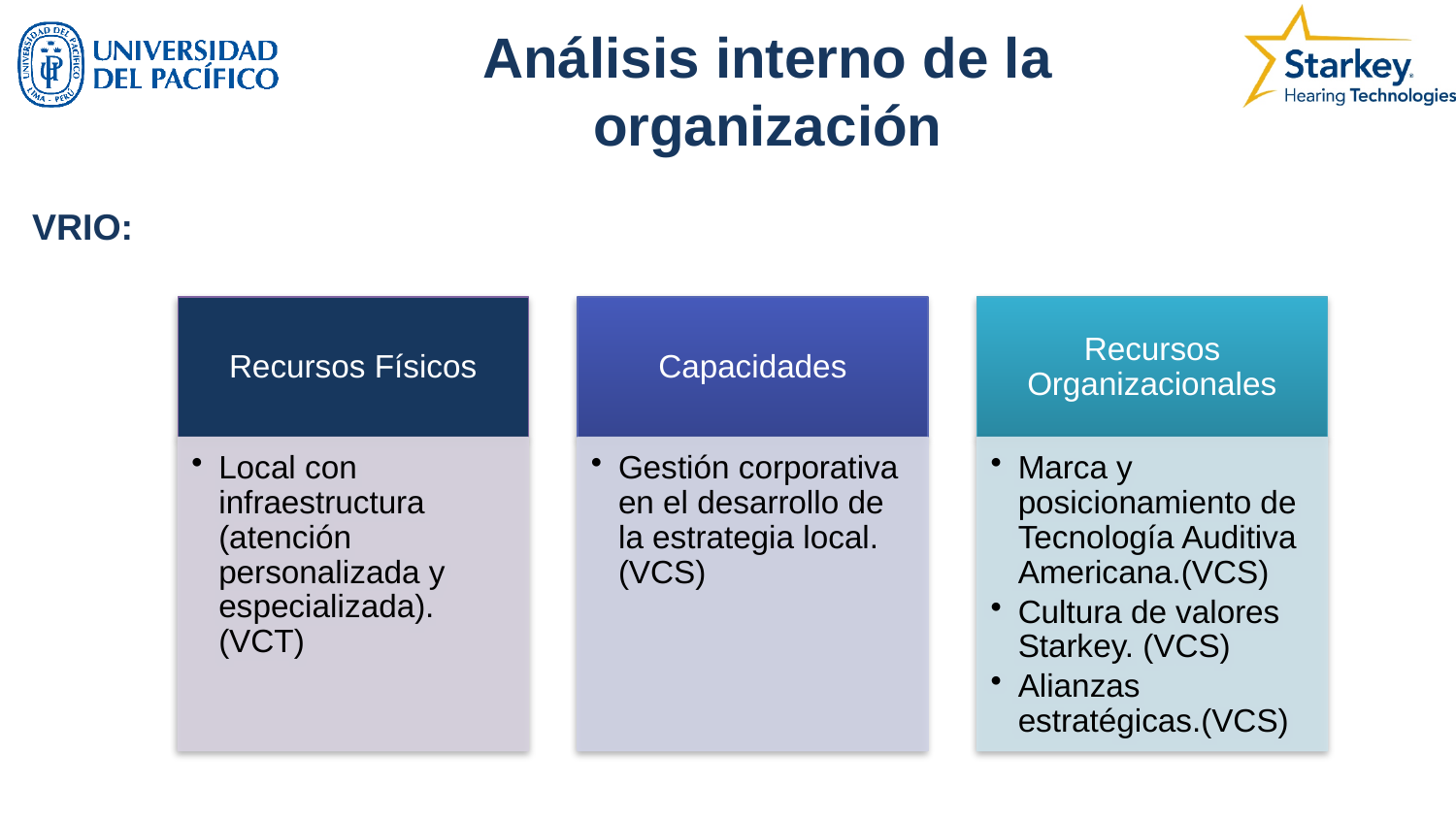

# Análisis interno de la organización
VRIO:
Recursos Físicos
Local con infraestructura  (atención personalizada y especializada). (VCT)
Capacidades
Gestión corporativa en el desarrollo de la estrategia local. (VCS)
Recursos Organizacionales
Marca y posicionamiento de Tecnología Auditiva Americana.(VCS)
Cultura de valores Starkey. (VCS)
Alianzas estratégicas.(VCS)